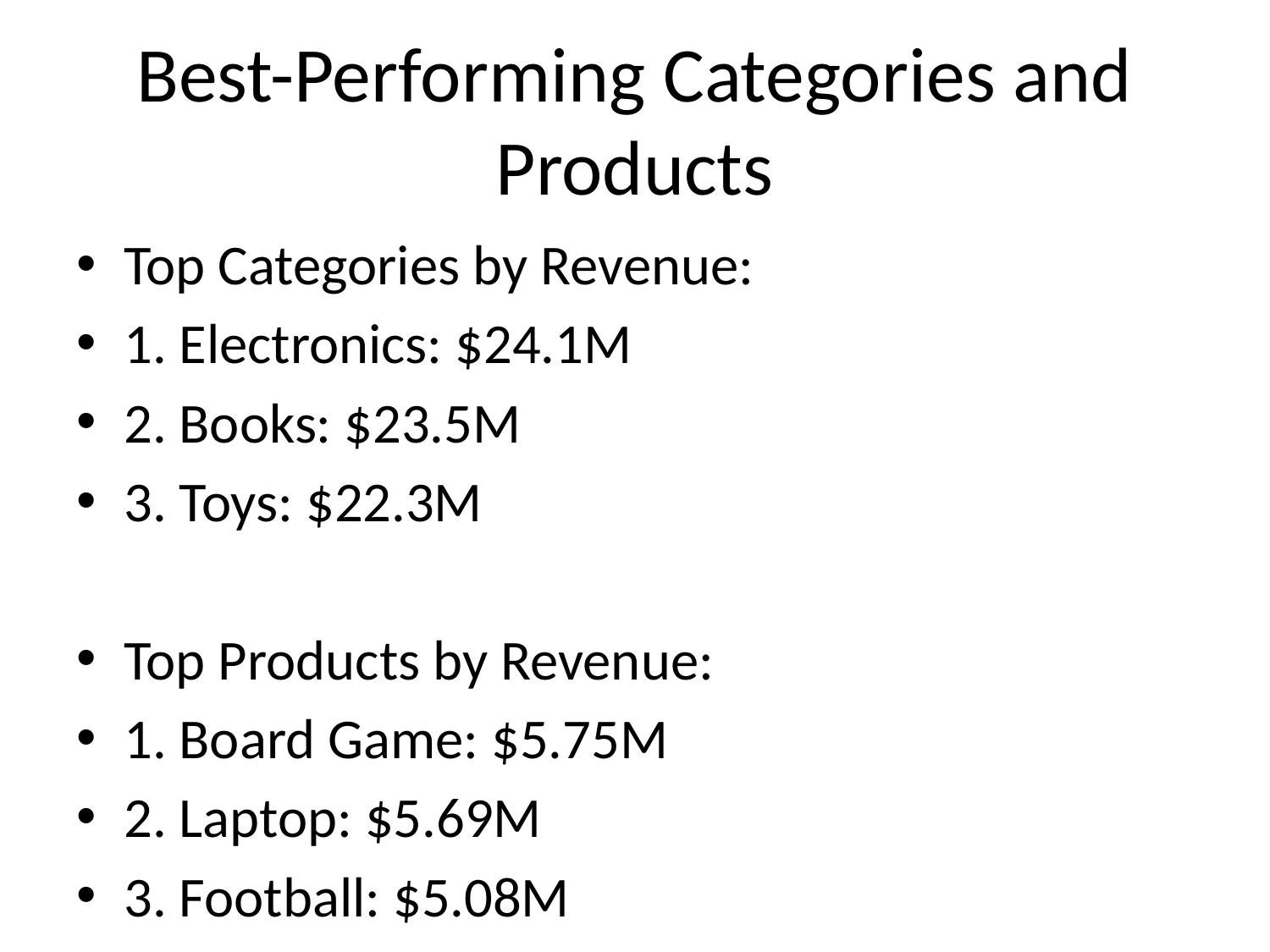

# Best-Performing Categories and Products
Top Categories by Revenue:
1. Electronics: $24.1M
2. Books: $23.5M
3. Toys: $22.3M

Top Products by Revenue:
1. Board Game: $5.75M
2. Laptop: $5.69M
3. Football: $5.08M